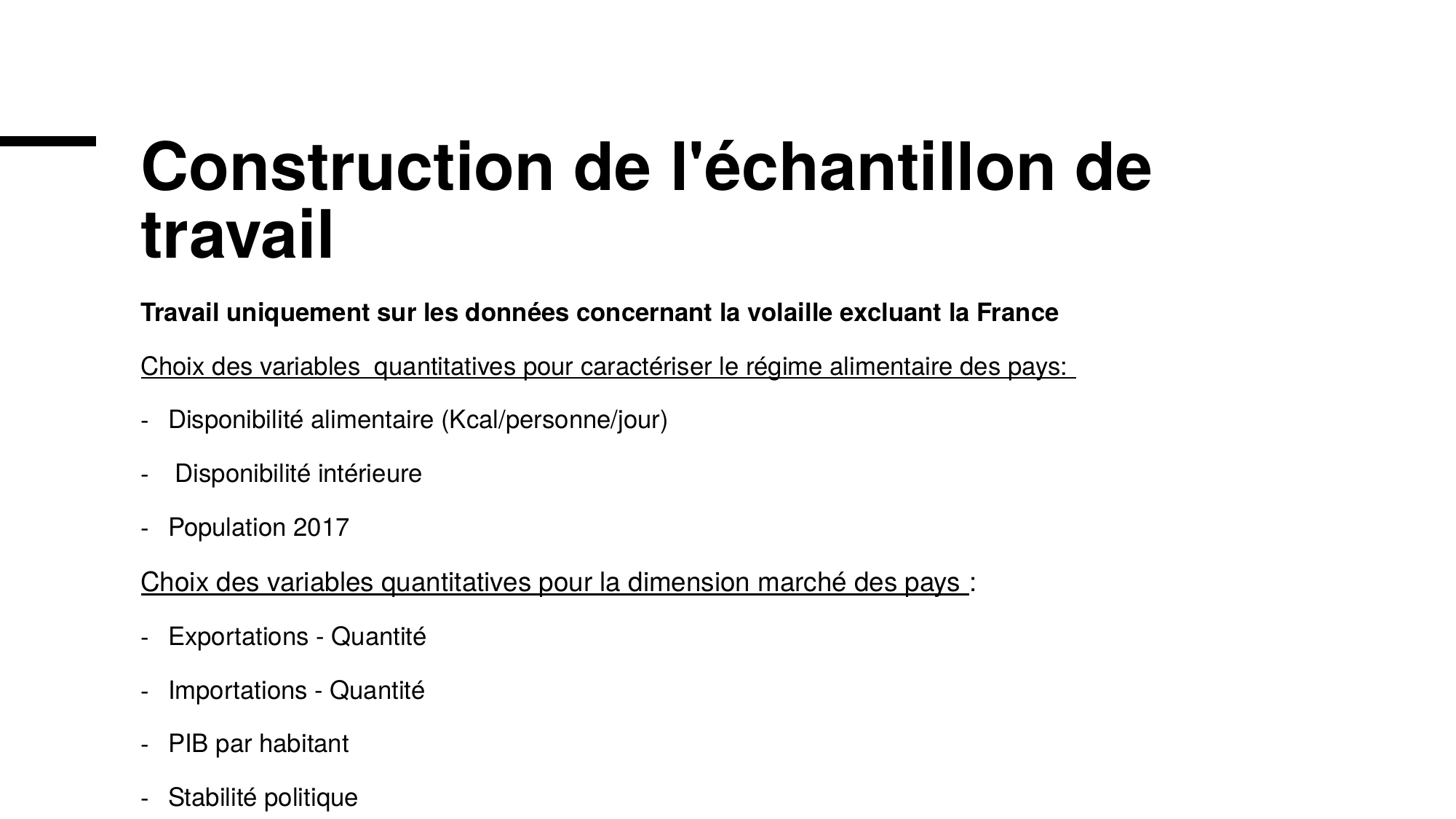

# Construction de l'échantillon de travail

Travail uniquement sur les données concernant la volaille excluant la France
Choix des variables  quantitatives pour caractériser le régime alimentaire des pays:
Disponibilité alimentaire (Kcal/personne/jour)
 Disponibilité intérieure
Population 2017
Choix des variables quantitatives pour la dimension marché des pays :
Exportations - Quantité
Importations - Quantité
PIB par habitant
Stabilité politique